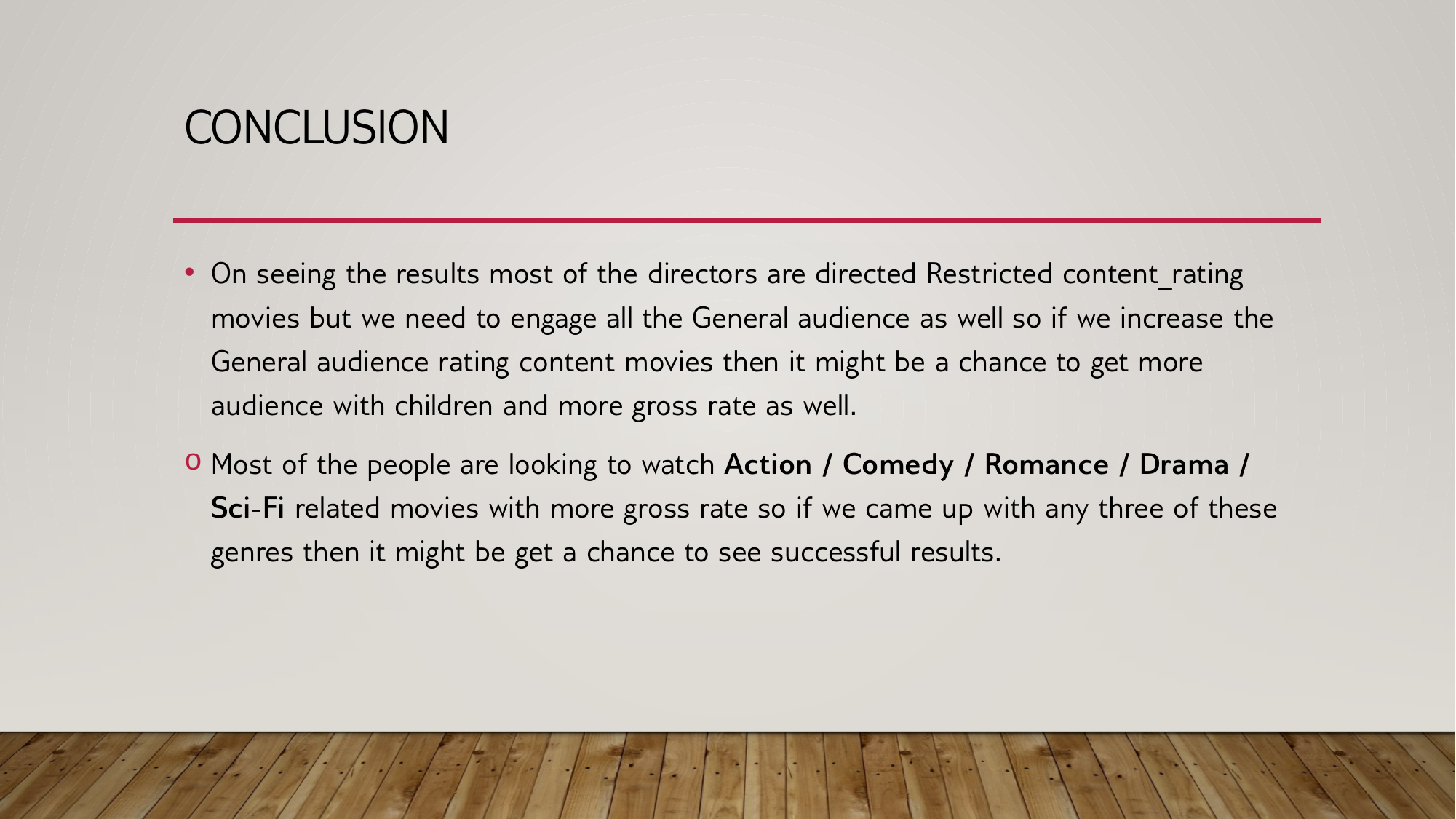

# Conclusion
On seeing the results most of the directors are directed Restricted content_rating movies but we need to engage all the General audience as well so if we increase the General audience rating content movies then it might be a chance to get more audience with children and more gross rate as well.
Most of the people are looking to watch Action / Comedy / Romance / Drama / Sci-Fi related movies with more gross rate so if we came up with any three of these genres then it might be get a chance to see successful results.